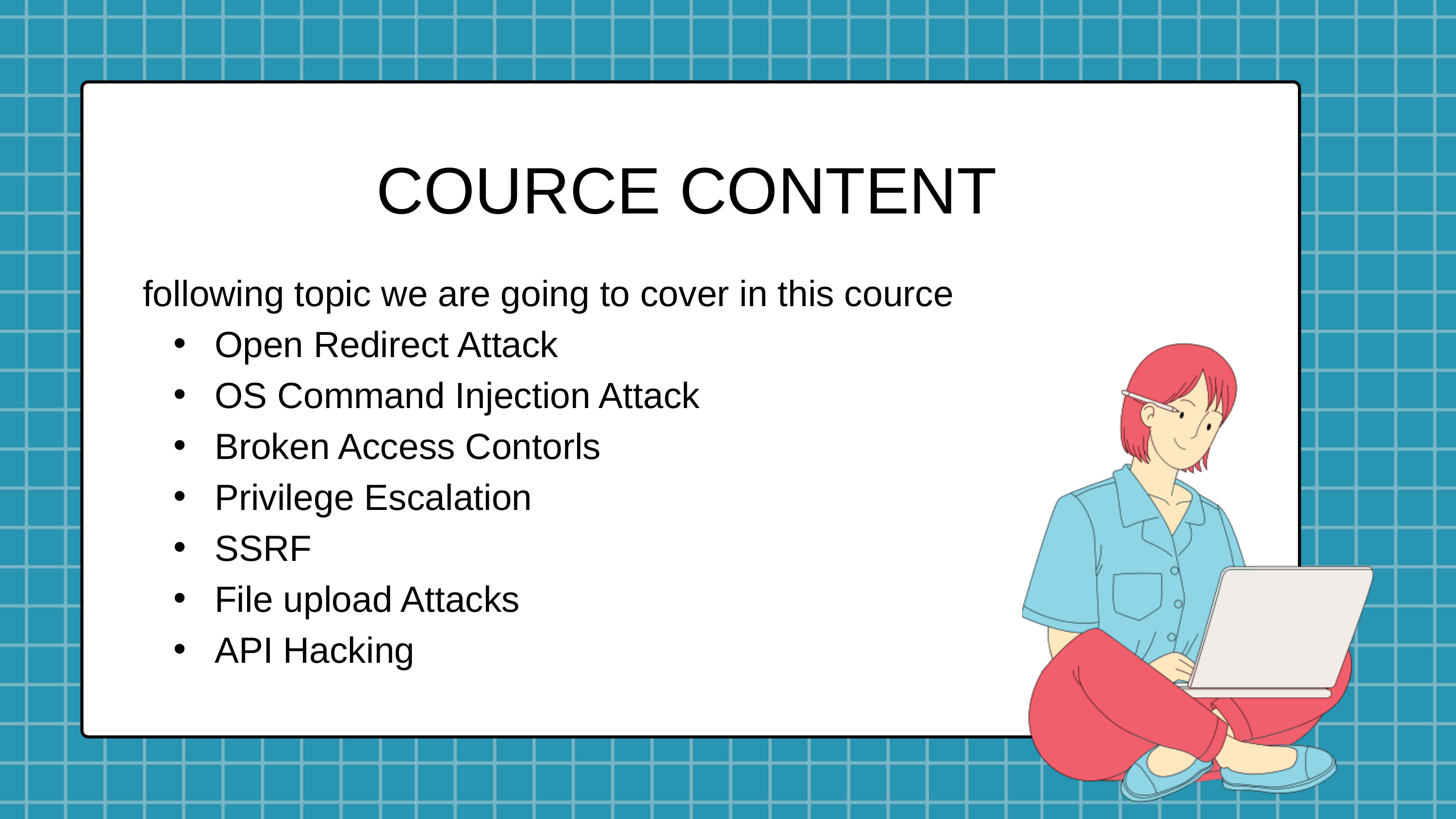

COURCE CONTENT
following topic we are going to cover in this cource
 Open Redirect Attack
 OS Command Injection Attack
 Broken Access Contorls
 Privilege Escalation
 SSRF
 File upload Attacks
 API Hacking